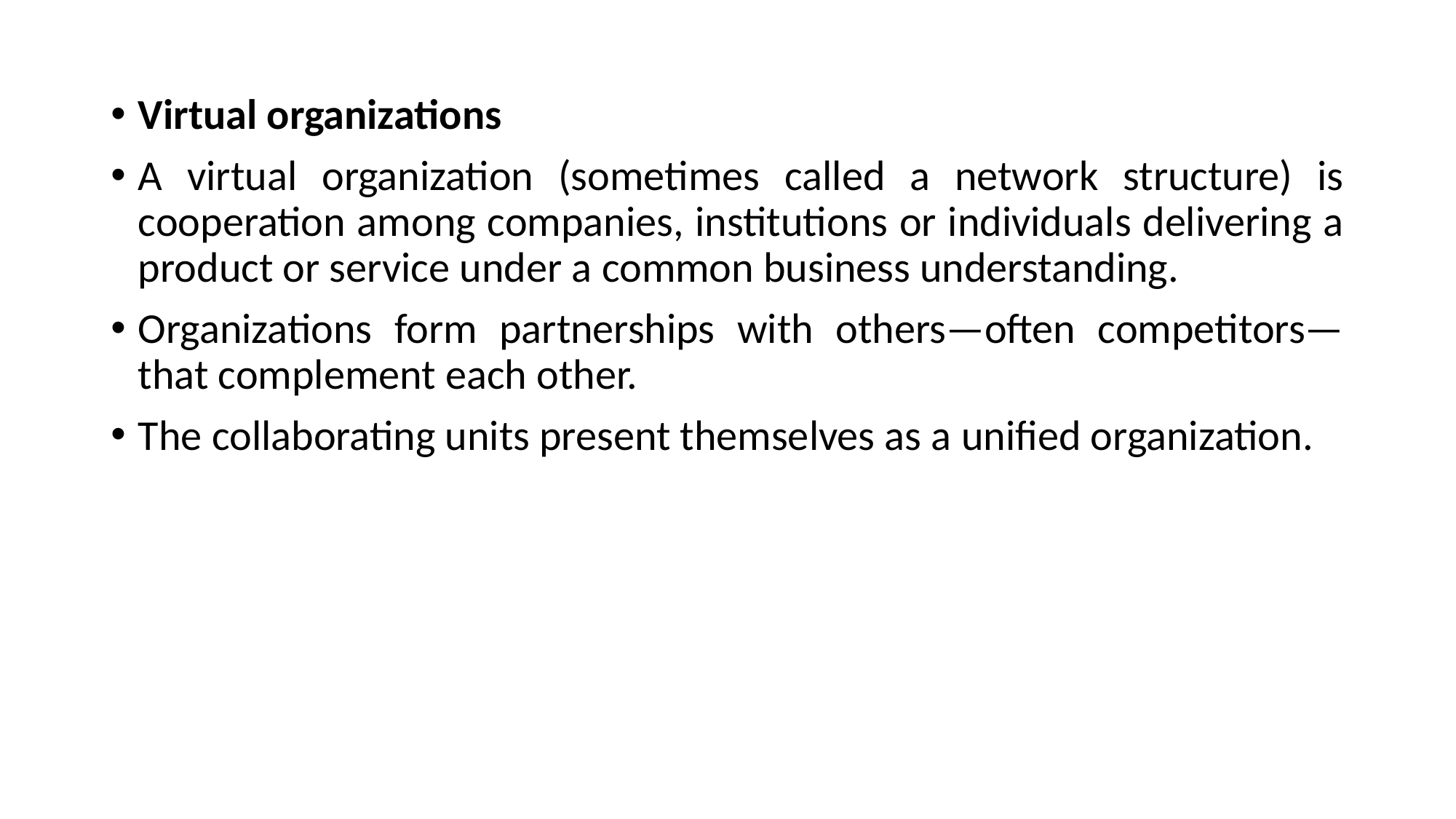

Virtual organizations
A virtual organization (sometimes called a network structure) is cooperation among companies, institutions or individuals delivering a product or service under a common business understanding.
Organizations form partnerships with others—often competitors—that complement each other.
The collaborating units present themselves as a unified organization.